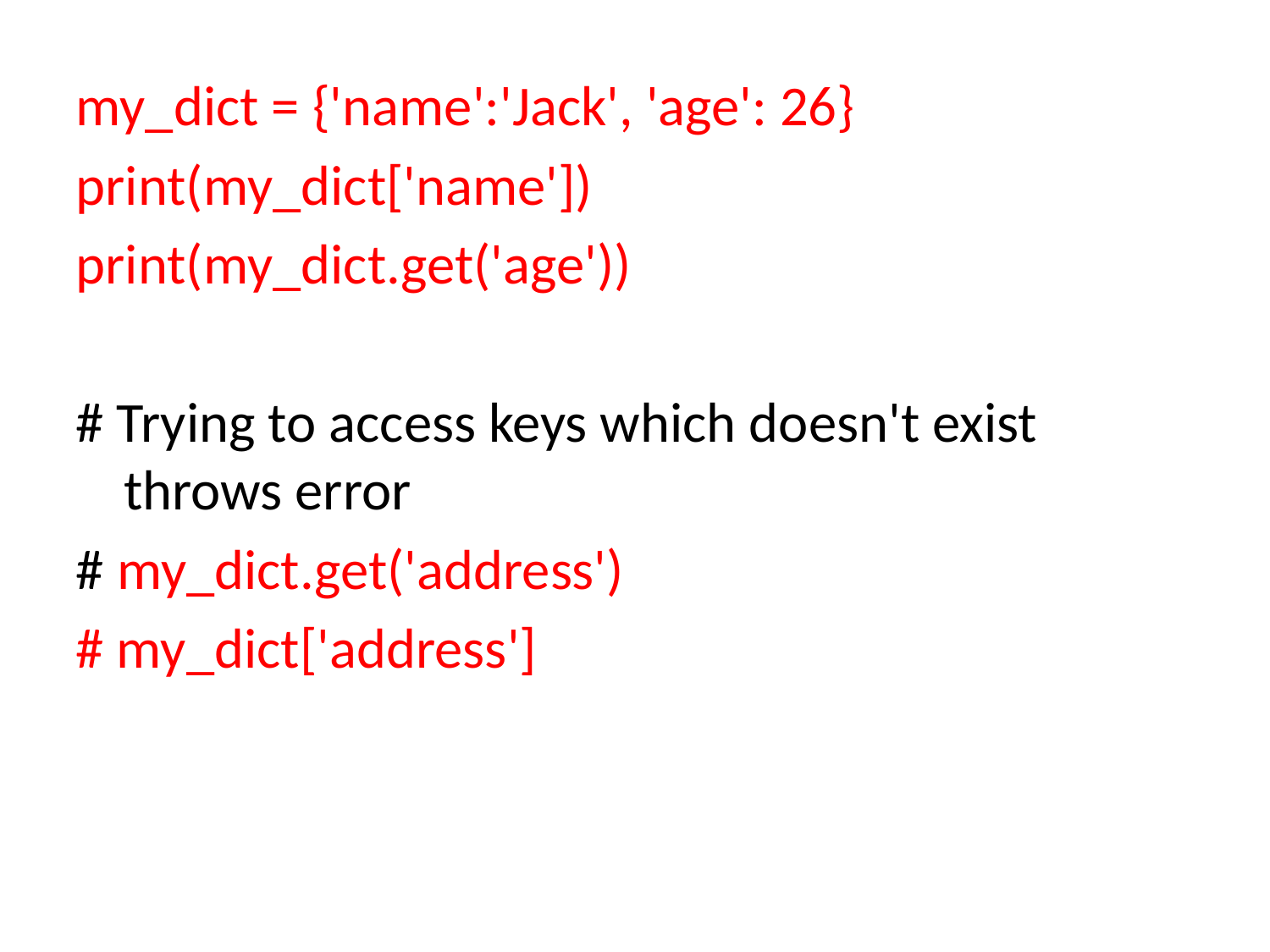

my_dict = {'name':'Jack', 'age': 26}
print(my_dict['name'])
print(my_dict.get('age'))

# Trying to access keys which doesn't exist throws error
# my_dict.get('address')
# my_dict['address']